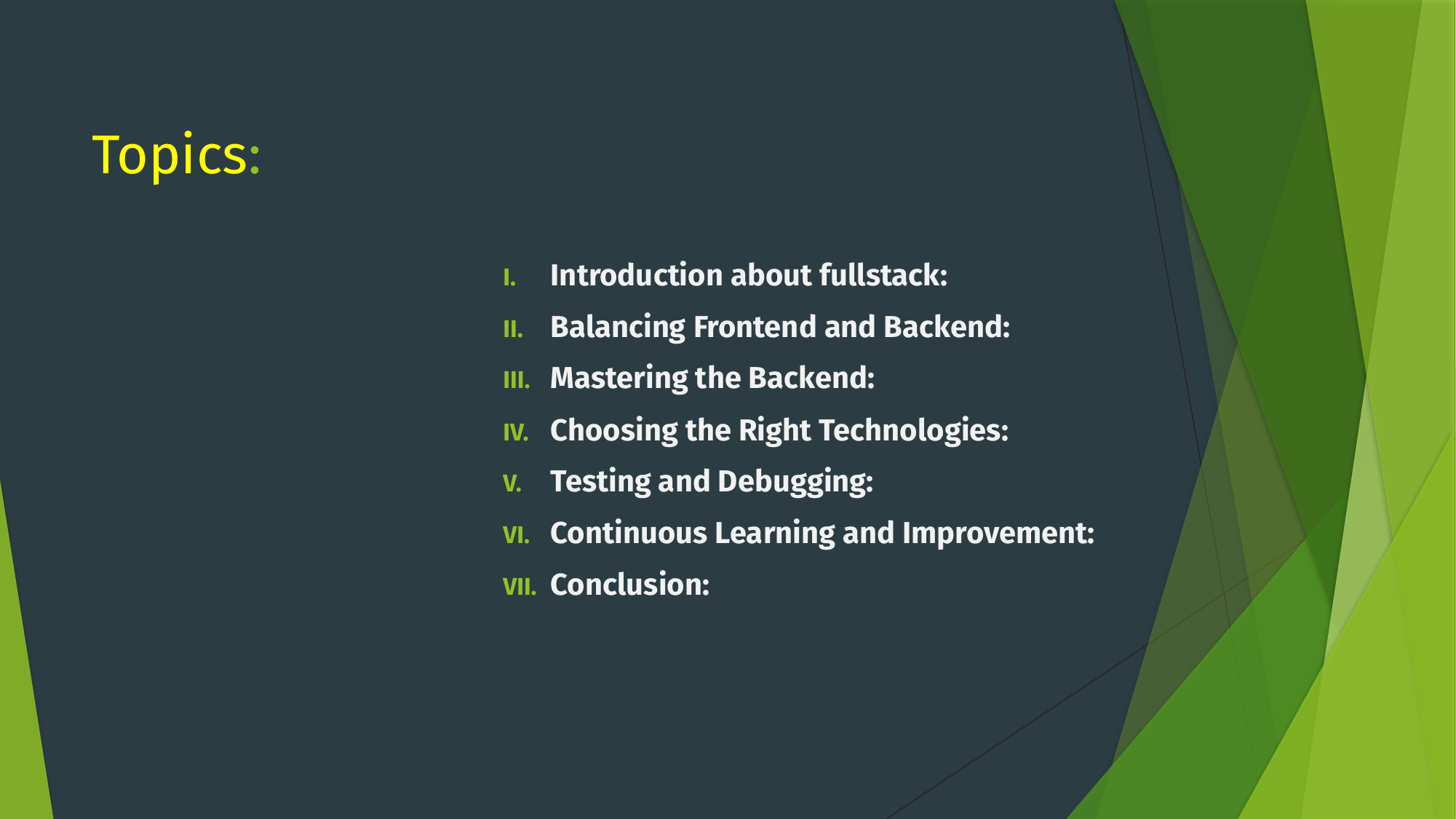

# Topics:
Introduction about fullstack:
Balancing Frontend and Backend:
Mastering the Backend:
Choosing the Right Technologies:
Testing and Debugging:
Continuous Learning and Improvement:
Conclusion: